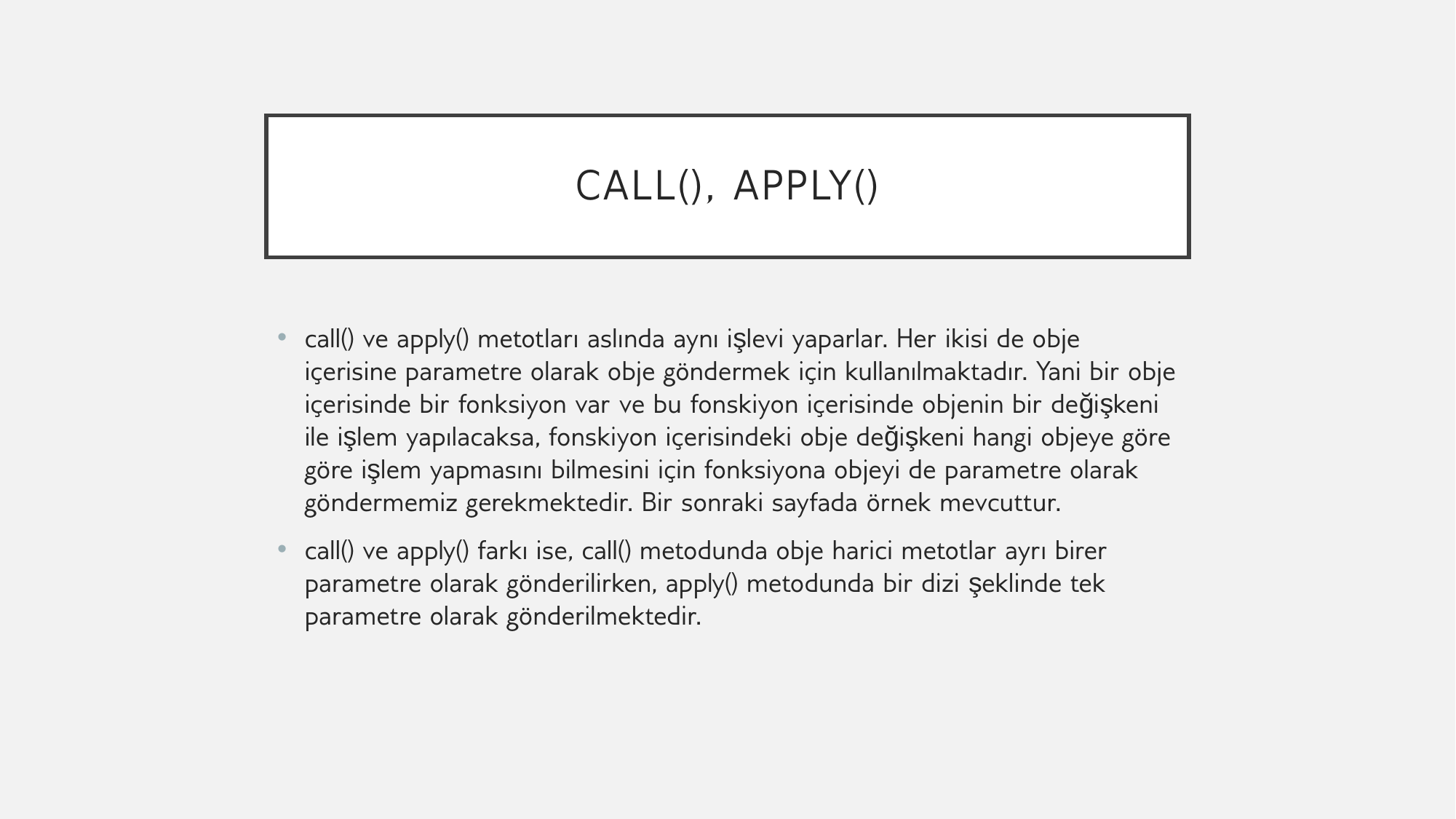

# Call(), apply()
call() ve apply() metotları aslında aynı işlevi yaparlar. Her ikisi de obje içerisine parametre olarak obje göndermek için kullanılmaktadır. Yani bir obje içerisinde bir fonksiyon var ve bu fonskiyon içerisinde objenin bir değişkeni ile işlem yapılacaksa, fonskiyon içerisindeki obje değişkeni hangi objeye göre göre işlem yapmasını bilmesini için fonksiyona objeyi de parametre olarak göndermemiz gerekmektedir. Bir sonraki sayfada örnek mevcuttur.
call() ve apply() farkı ise, call() metodunda obje harici metotlar ayrı birer parametre olarak gönderilirken, apply() metodunda bir dizi şeklinde tek parametre olarak gönderilmektedir.